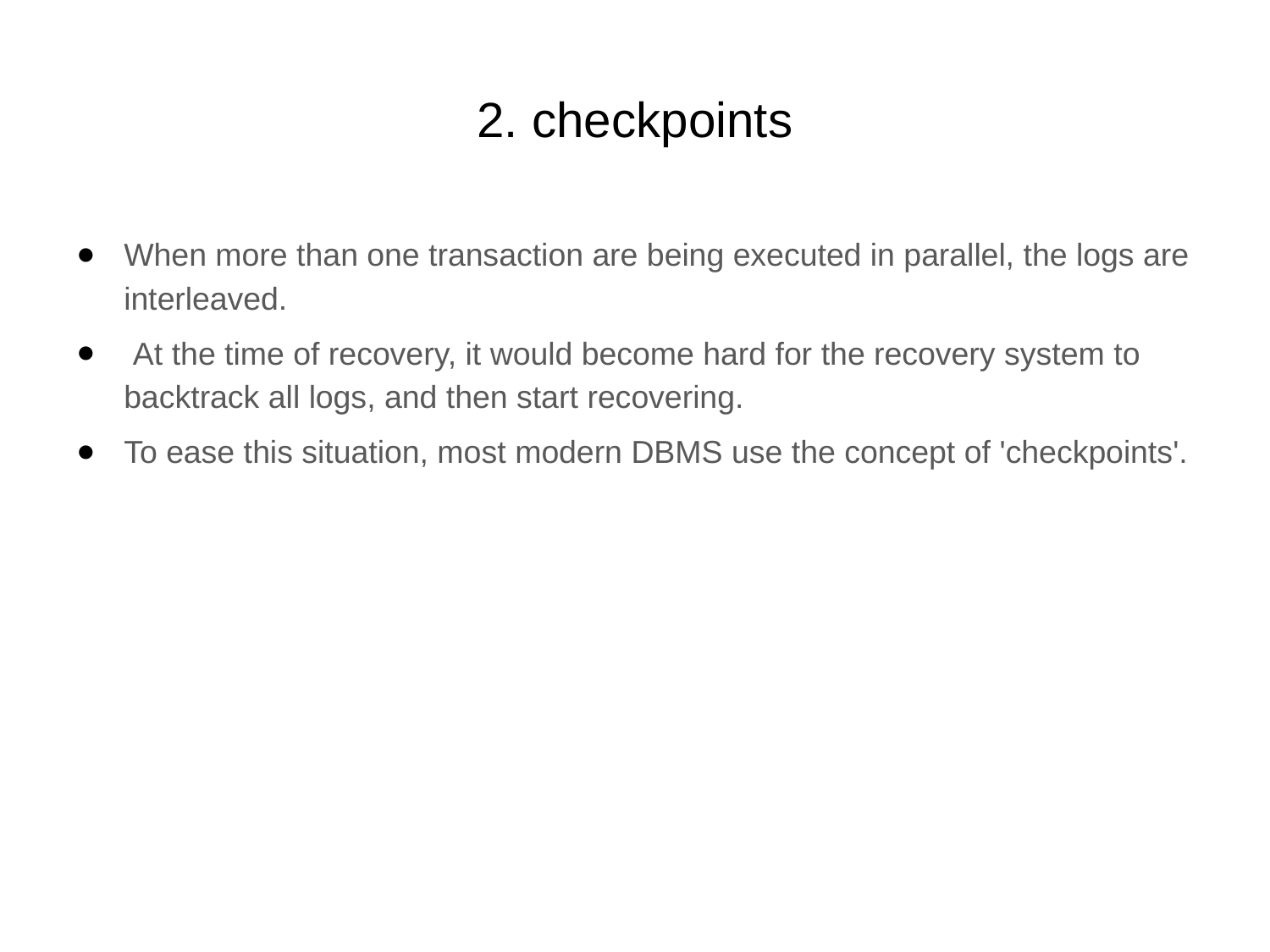

# 2. checkpoints
When more than one transaction are being executed in parallel, the logs are interleaved.
 At the time of recovery, it would become hard for the recovery system to backtrack all logs, and then start recovering.
To ease this situation, most modern DBMS use the concept of 'checkpoints'.